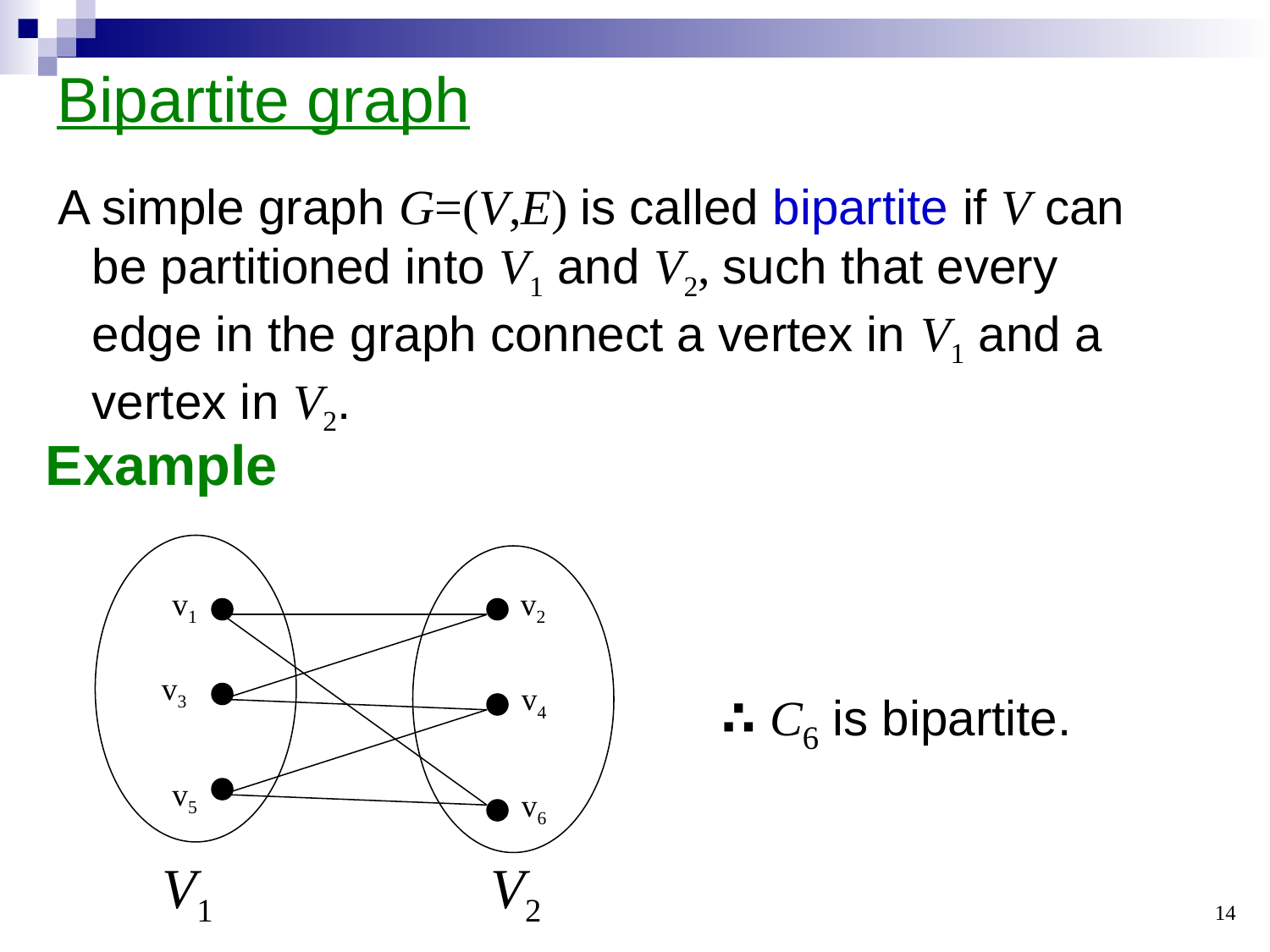

Bipartite graph
 A simple graph G=(V,E) is called bipartite if V can be partitioned into V1 and V2, such that every edge in the graph connect a vertex in V1 and a vertex in V2.
Example

v1
v2

v3
v4
∴ C6 is bipartite.

v5

v6

V1
V2
14